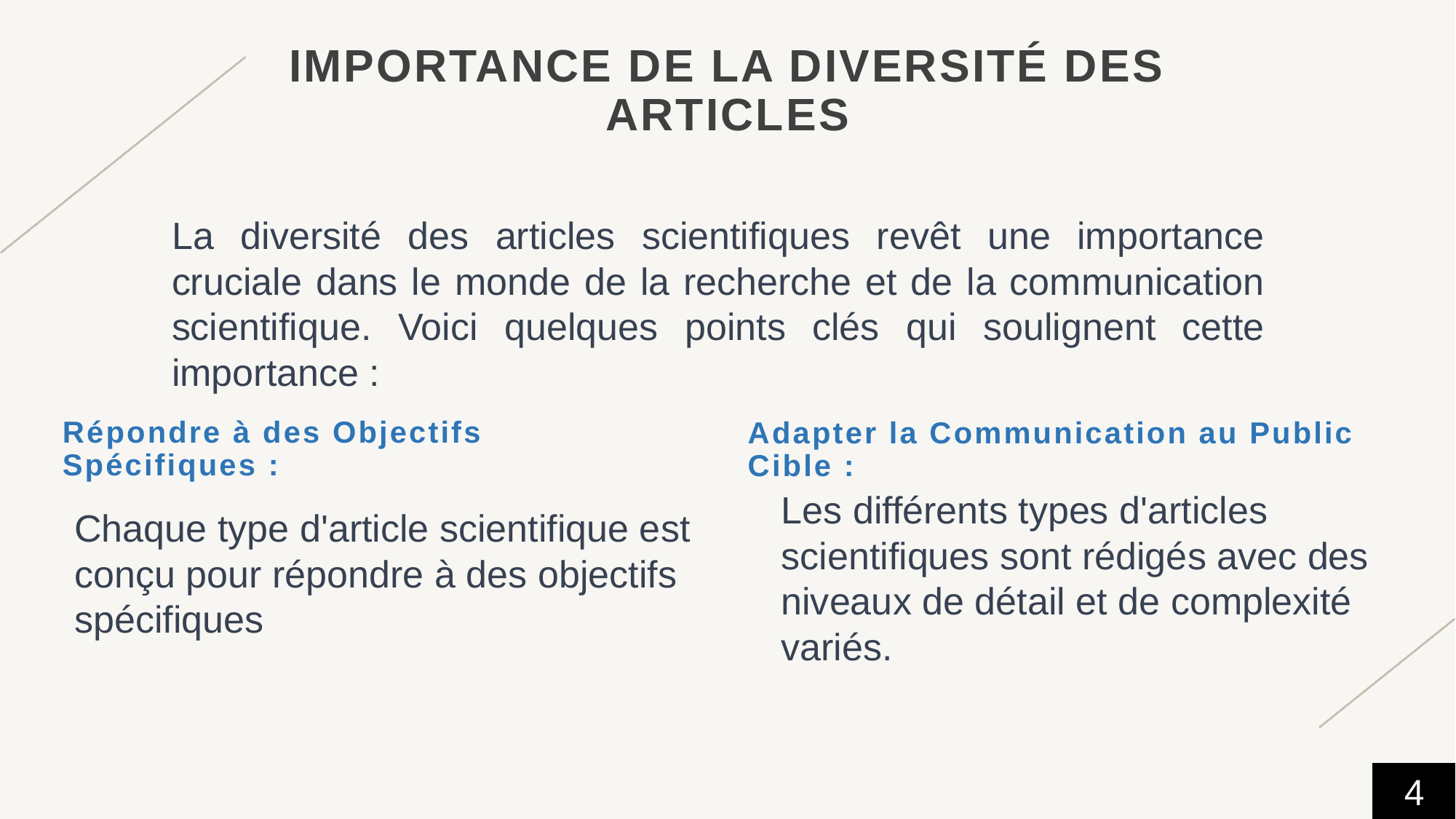

# Importance de la diversité des articles
La diversité des articles scientifiques revêt une importance cruciale dans le monde de la recherche et de la communication scientifique. Voici quelques points clés qui soulignent cette importance :
Répondre à des Objectifs Spécifiques :
Adapter la Communication au Public Cible :
Les différents types d'articles scientifiques sont rédigés avec des niveaux de détail et de complexité variés.
Chaque type d'article scientifique est conçu pour répondre à des objectifs spécifiques
  4